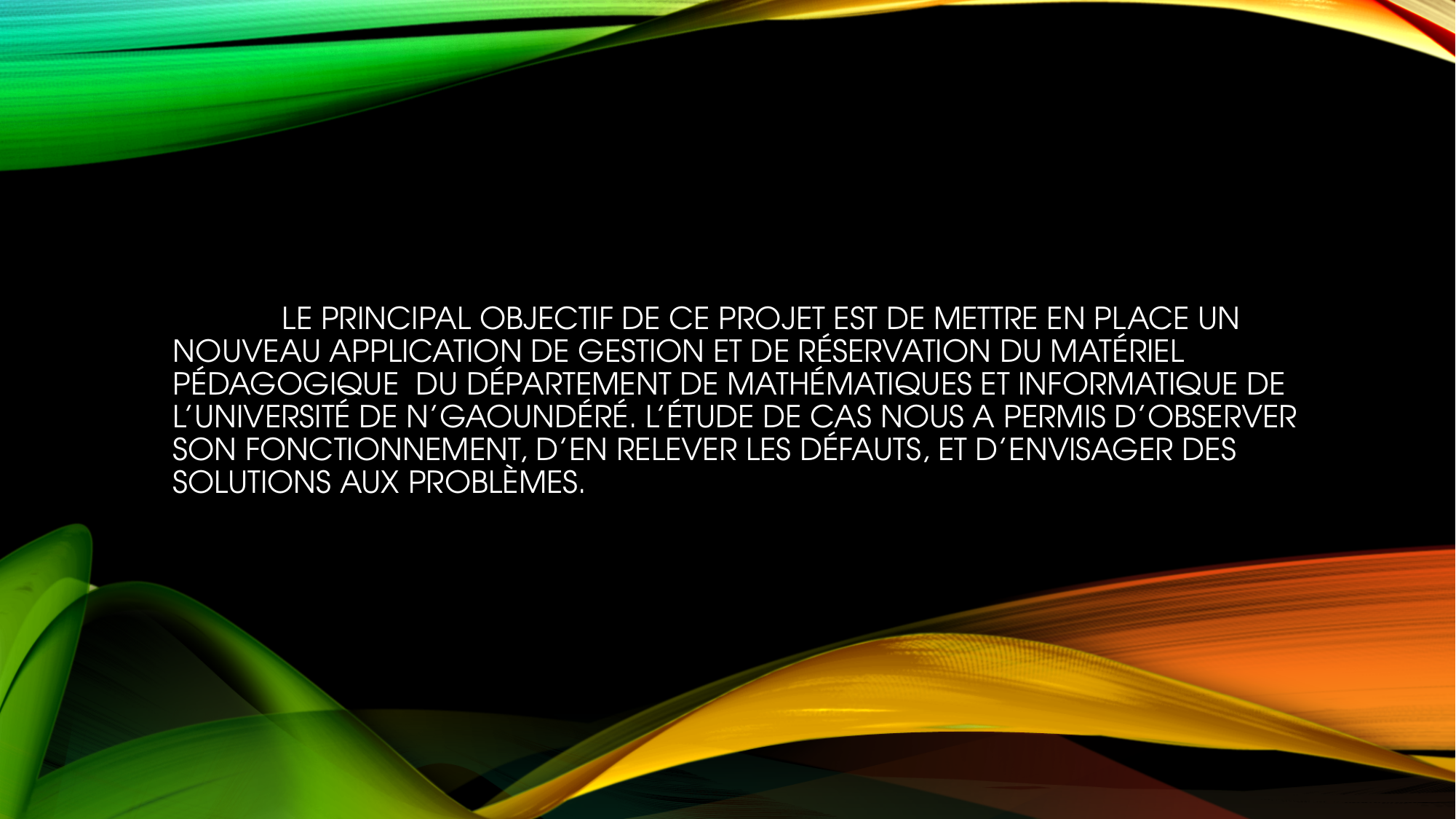

# Le principal objectif de ce projet est de mettre en place un nouveau Application de gestion et de réservation du matériel Pédagogique  Du Département de Mathématiques et Informatique de l’Université de N’Gaoundéré. L’étude de cas nous a permis d’observer son fonctionnement, d’en relever les défauts, et d’envisager des solutions aux problèmes.